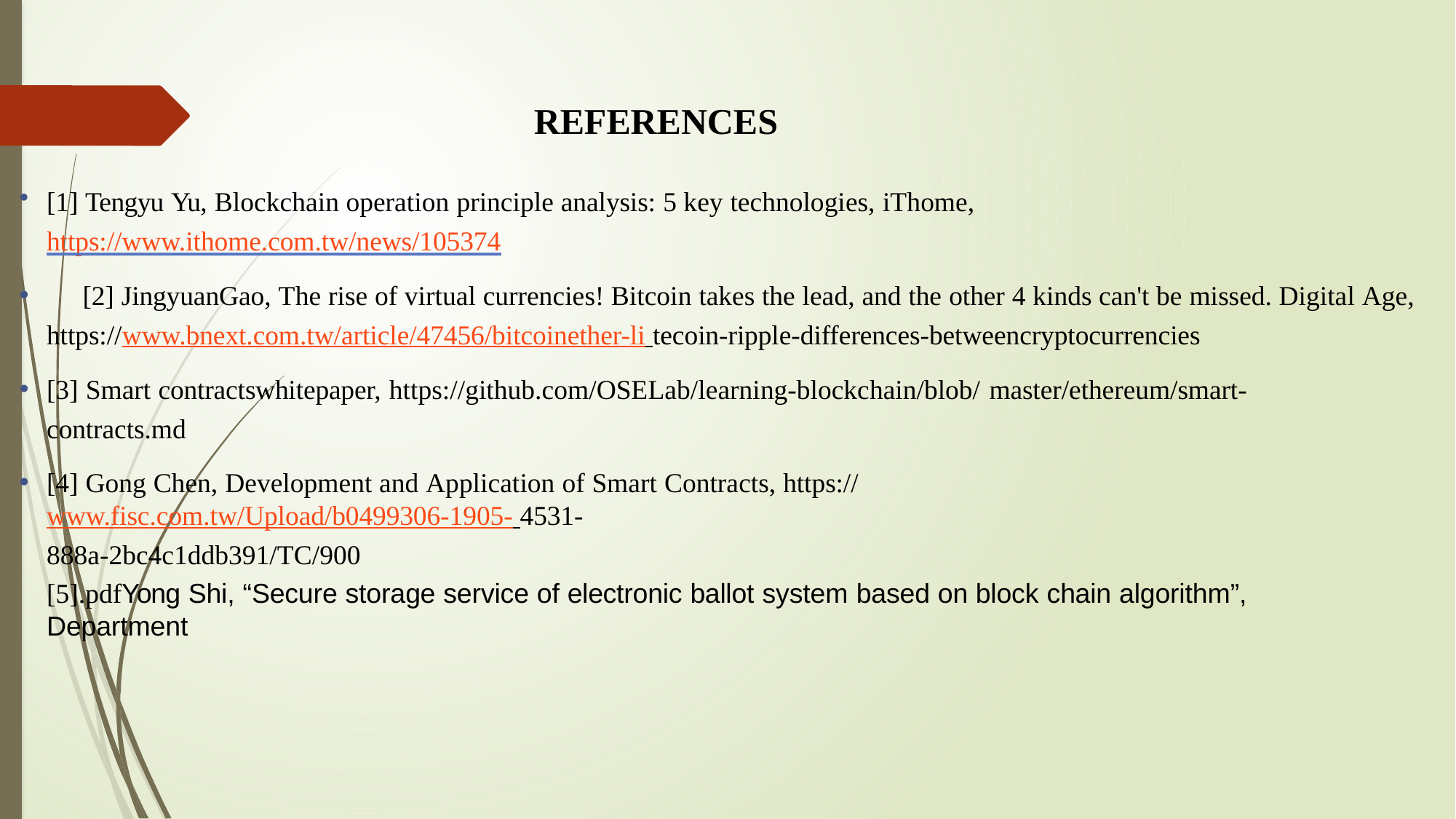

# REFERENCES
[1] Tengyu Yu, Blockchain operation principle analysis: 5 key technologies, iThome,  https://www.ithome.com.tw/news/105374
	[2] JingyuanGao, The rise of virtual currencies! Bitcoin takes the lead, and the other 4 kinds can't be missed. Digital Age,  https://www.bnext.com.tw/article/47456/bitcoinether-li tecoin-ripple-differences-betweencryptocurrencies
[3] Smart contractswhitepaper, https://github.com/OSELab/learning-blockchain/blob/ master/ethereum/smart-  contracts.md
[4] Gong Chen, Development and Application of Smart Contracts, https://www.fisc.com.tw/Upload/b0499306-1905- 4531-
888a-2bc4c1ddb391/TC/900
[5].pdfYong Shi, “Secure storage service of electronic ballot system based on block chain algorithm”, Department